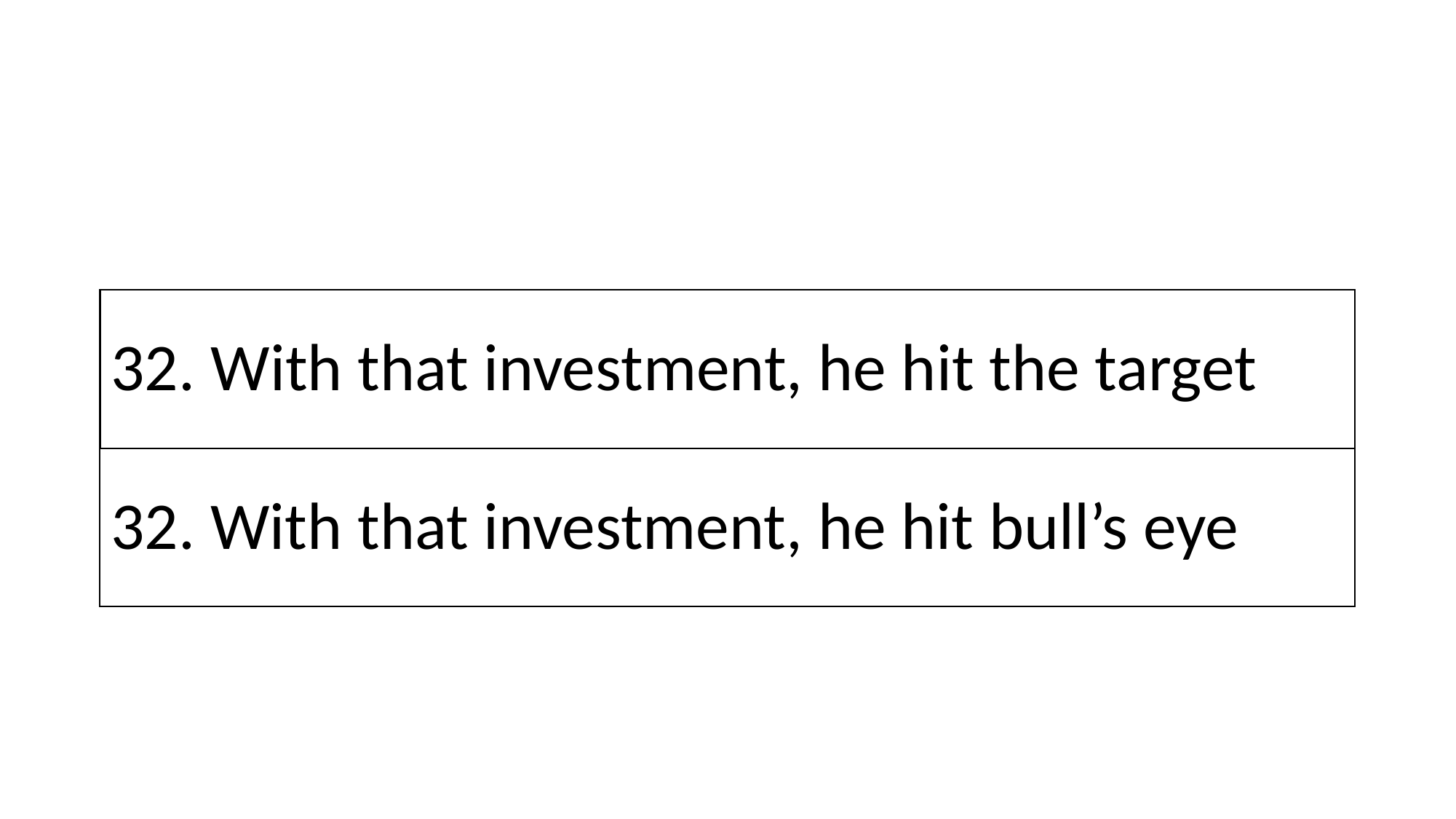

# 32. With that investment, he hit the target
32. With that investment, he hit bull’s eye